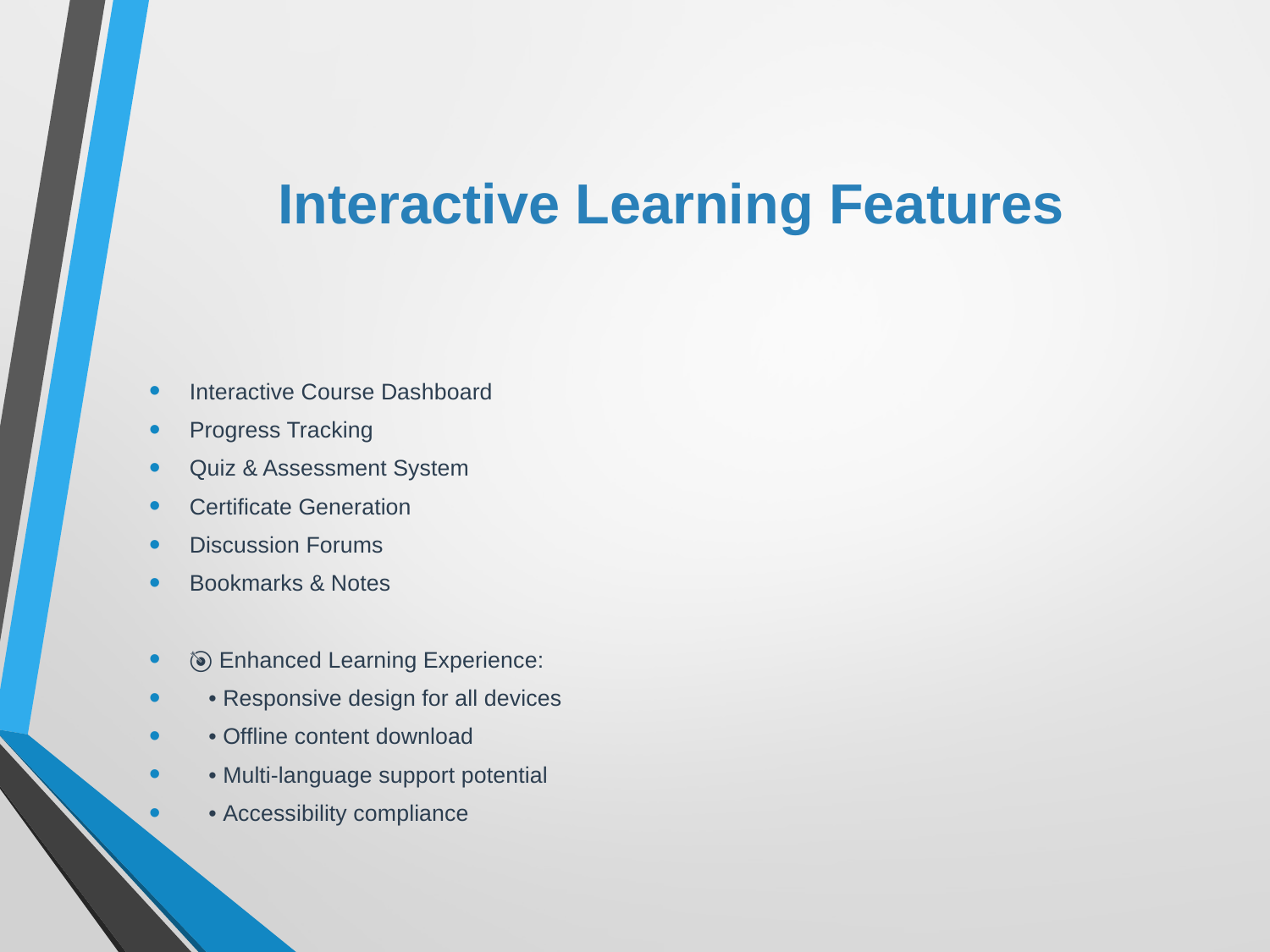

# Interactive Learning Features
Interactive Course Dashboard
Progress Tracking
Quiz & Assessment System
Certificate Generation
Discussion Forums
Bookmarks & Notes

🎯 Enhanced Learning Experience:
   • Responsive design for all devices
   • Offline content download
   • Multi-language support potential
   • Accessibility compliance